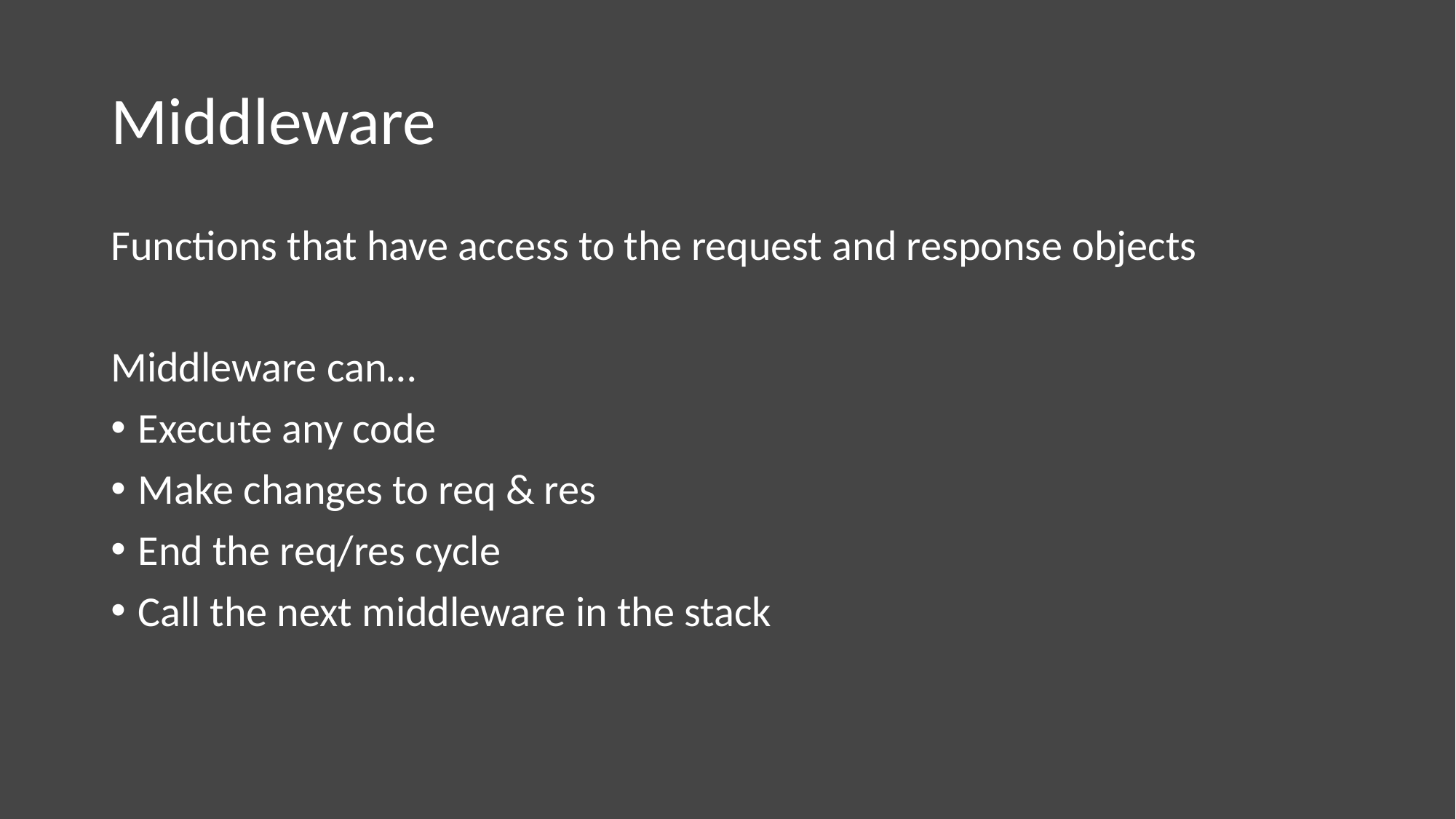

# Middleware
Functions that have access to the request and response objects

Middleware can…
Execute any code
Make changes to req & res
End the req/res cycle
Call the next middleware in the stack